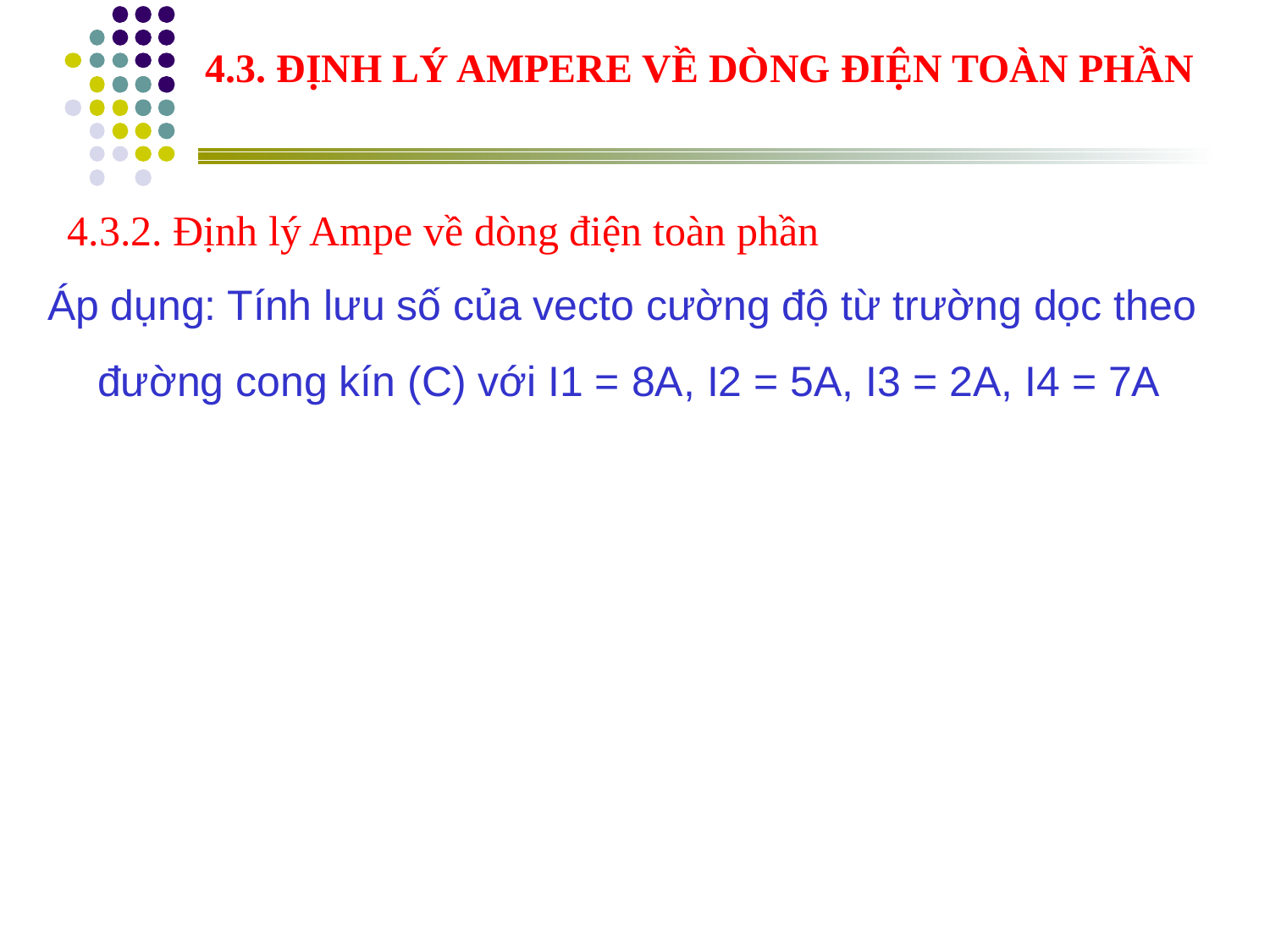

4.3. ĐỊNH LÝ AMPERE VỀ DÒNG ĐIỆN TOÀN PHẦN
4.3.2. Định lý Ampe về dòng điện toàn phần

Áp dụng: Tính lưu số của vecto cường độ từ trường dọc theo đường cong kín (C) với I1 = 8A, I2 = 5A, I3 = 2A, I4 = 7A